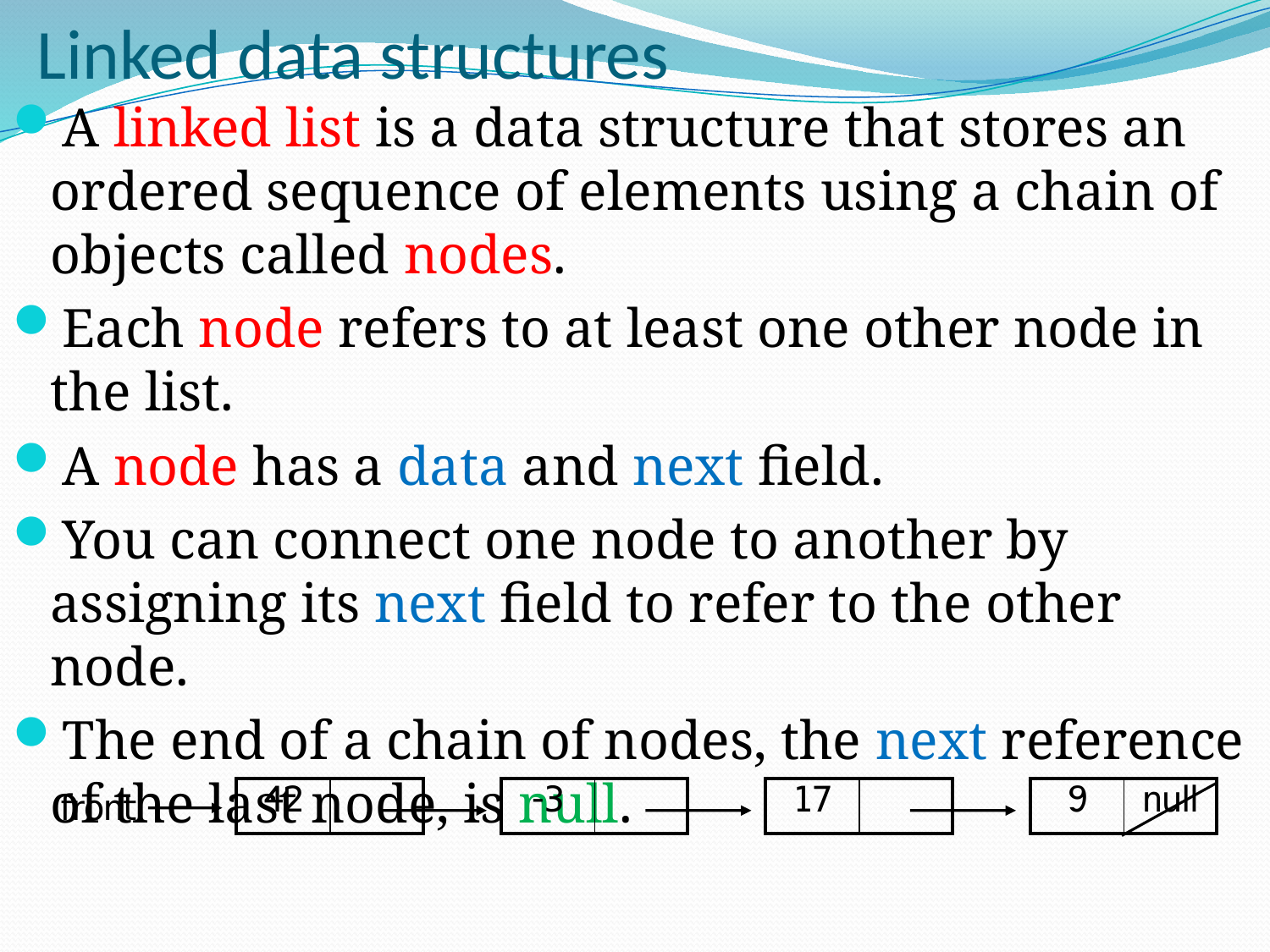

# Linked data structures
A linked list is a data structure that stores an ordered sequence of elements using a chain of objects called nodes.
Each node refers to at least one other node in the list.
A node has a data and next field.
You can connect one node to another by assigning its next field to refer to the other node.
The end of a chain of nodes, the next reference of the last node, is null.

front
| 42 |  |
| --- | --- |
| -3 |  |
| --- | --- |
| 17 |  |
| --- | --- |
| 9 | null |
| --- | --- |